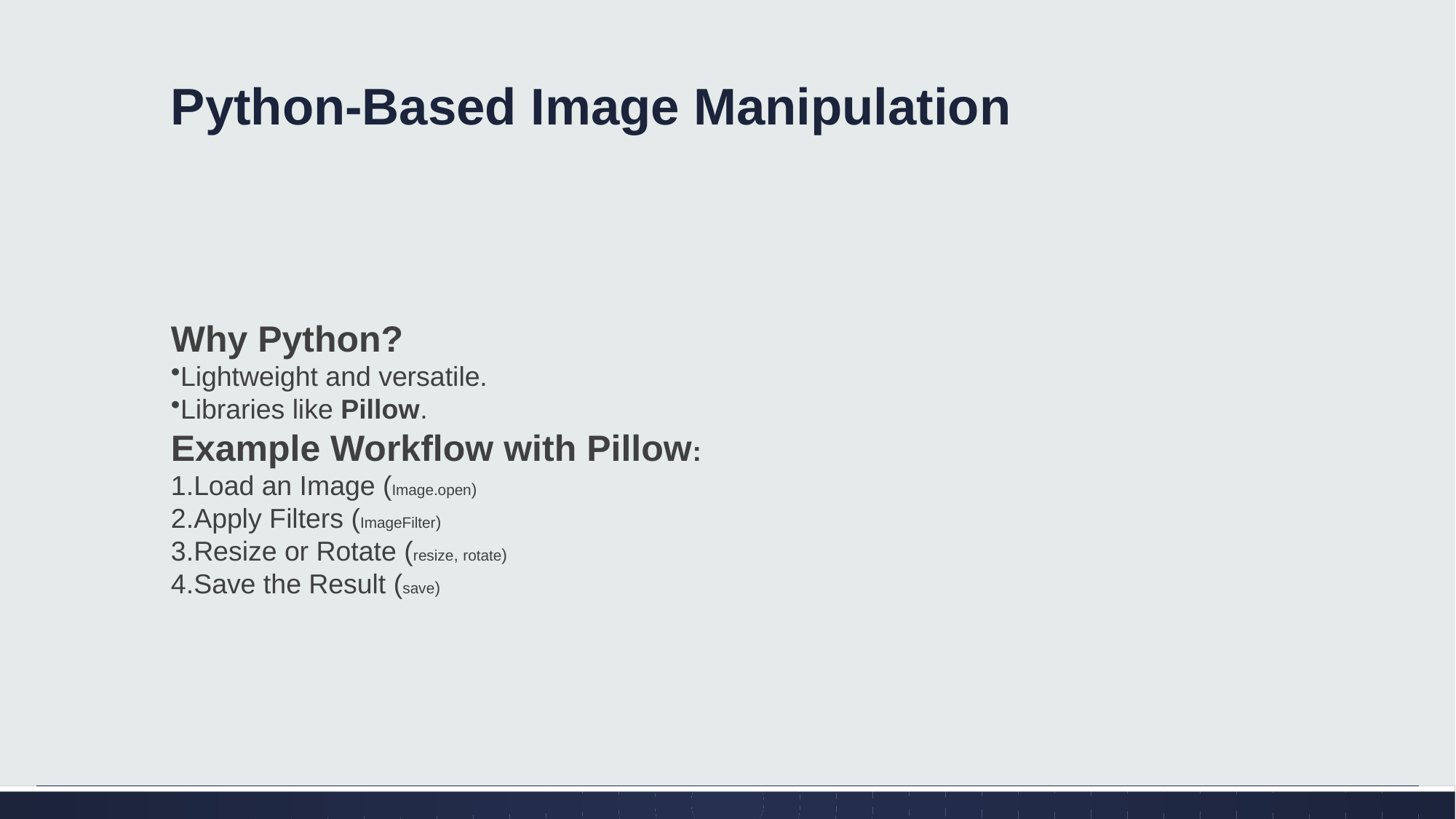

# Python-Based Image Manipulation
Why Python?
Lightweight and versatile.
Libraries like Pillow.
Example Workflow with Pillow:
Load an Image (Image.open)
Apply Filters (ImageFilter)
Resize or Rotate (resize, rotate)
Save the Result (save)